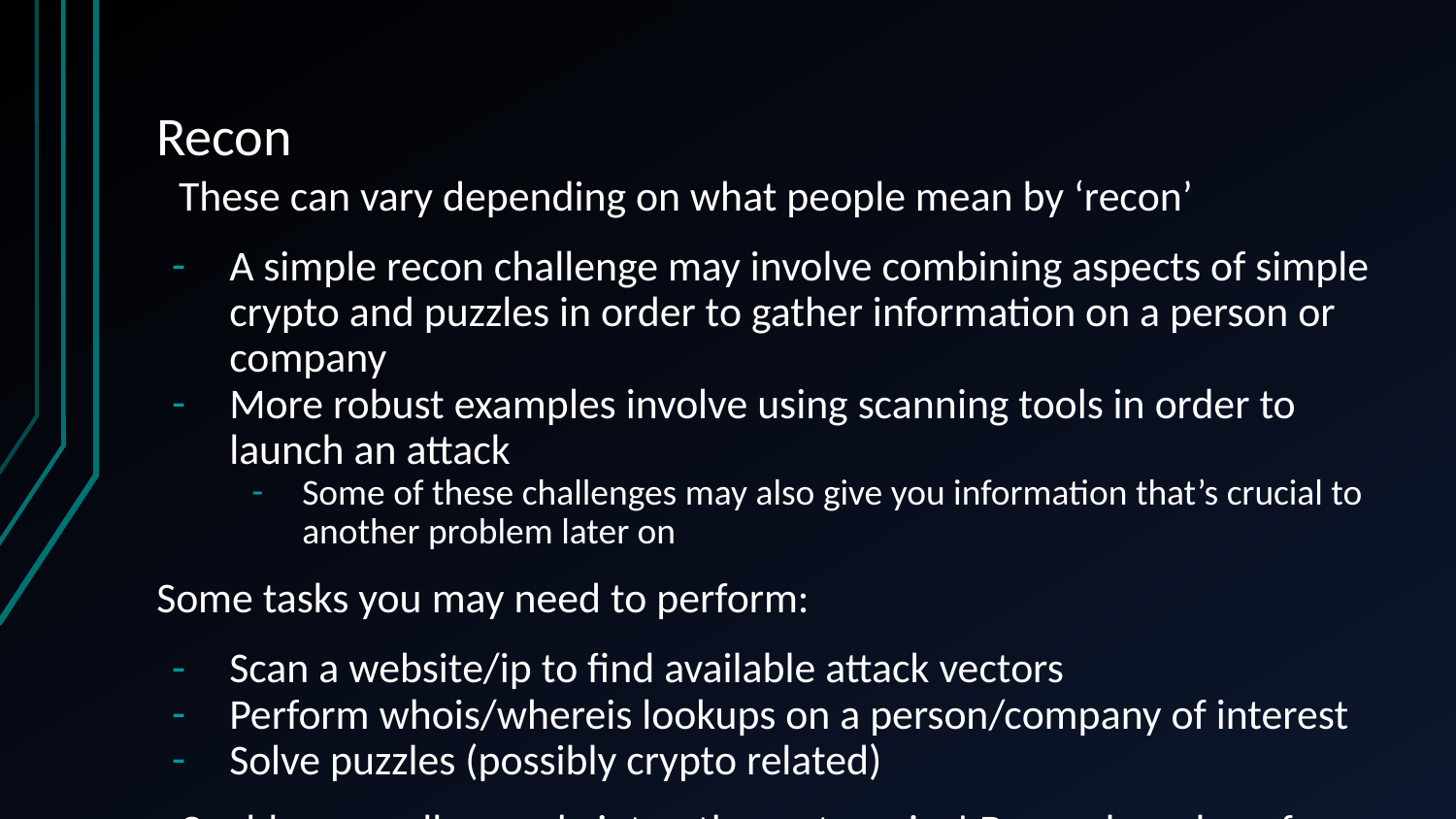

# Recon
These can vary depending on what people mean by ‘recon’
A simple recon challenge may involve combining aspects of simple crypto and puzzles in order to gather information on a person or company
More robust examples involve using scanning tools in order to launch an attack
Some of these challenges may also give you information that’s crucial to another problem later on
Some tasks you may need to perform:
Scan a website/ip to find available attack vectors
Perform whois/whereis lookups on a person/company of interest
Solve puzzles (possibly crypto related)
Could very well cascade into other categories! Depends on how far they want you to go...